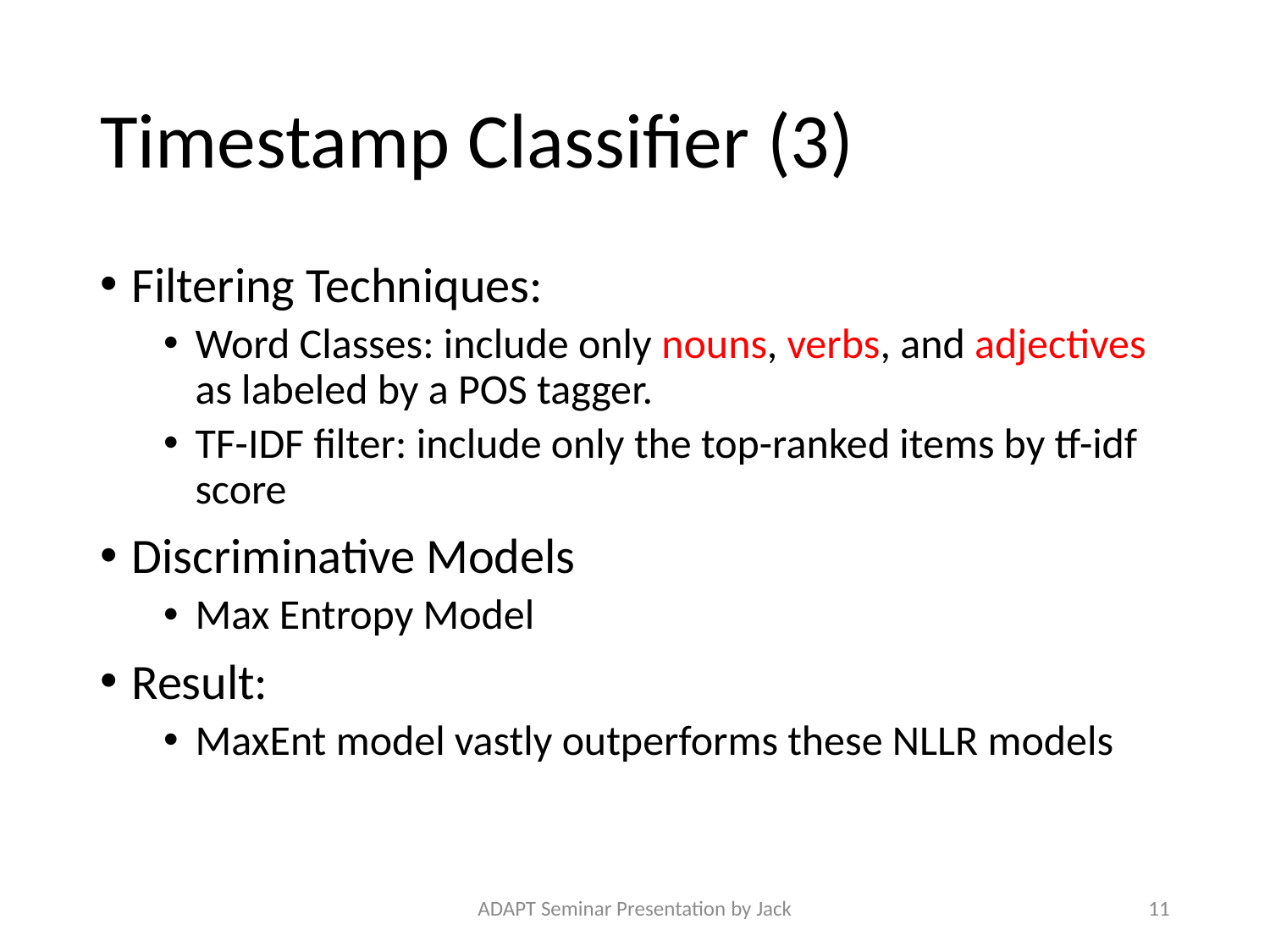

# Timestamp Classifier (3)
Filtering Techniques:
Word Classes: include only nouns, verbs, and adjectives as labeled by a POS tagger.
TF-IDF filter: include only the top-ranked items by tf-idf score
Discriminative Models
Max Entropy Model
Result:
MaxEnt model vastly outperforms these NLLR models

ADAPT Seminar Presentation by Jack
11